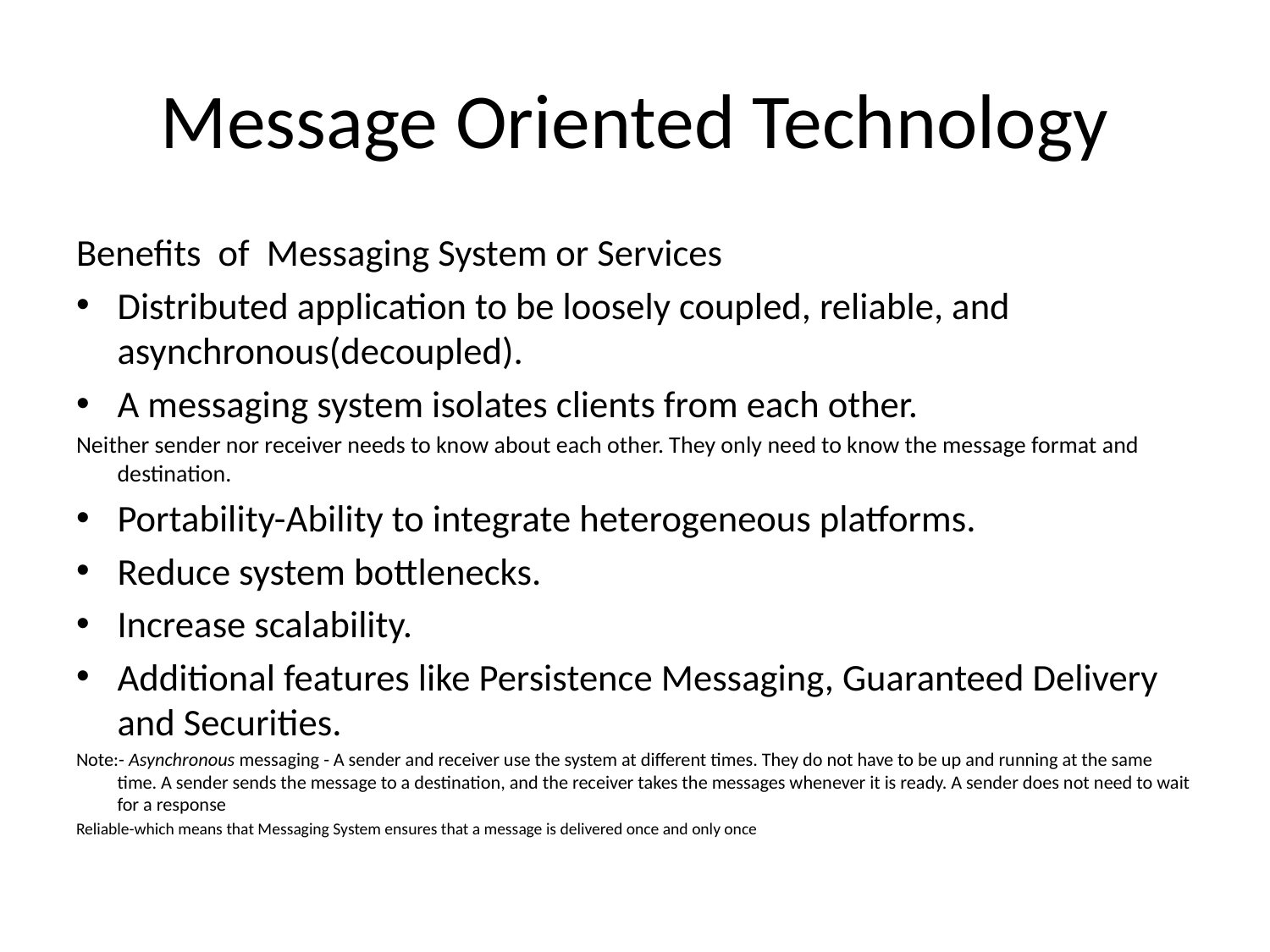

# Message Oriented Technology
Benefits  of  Messaging System or Services
Distributed application to be loosely coupled, reliable, and asynchronous(decoupled).
A messaging system isolates clients from each other.
Neither sender nor receiver needs to know about each other. They only need to know the message format and destination.
Portability-Ability to integrate heterogeneous platforms.
Reduce system bottlenecks.
Increase scalability.
Additional features like Persistence Messaging, Guaranteed Delivery  and Securities.
Note:- Asynchronous messaging - A sender and receiver use the system at different times. They do not have to be up and running at the same time. A sender sends the message to a destination, and the receiver takes the messages whenever it is ready. A sender does not need to wait for a response
Reliable-which means that Messaging System ensures that a message is delivered once and only once